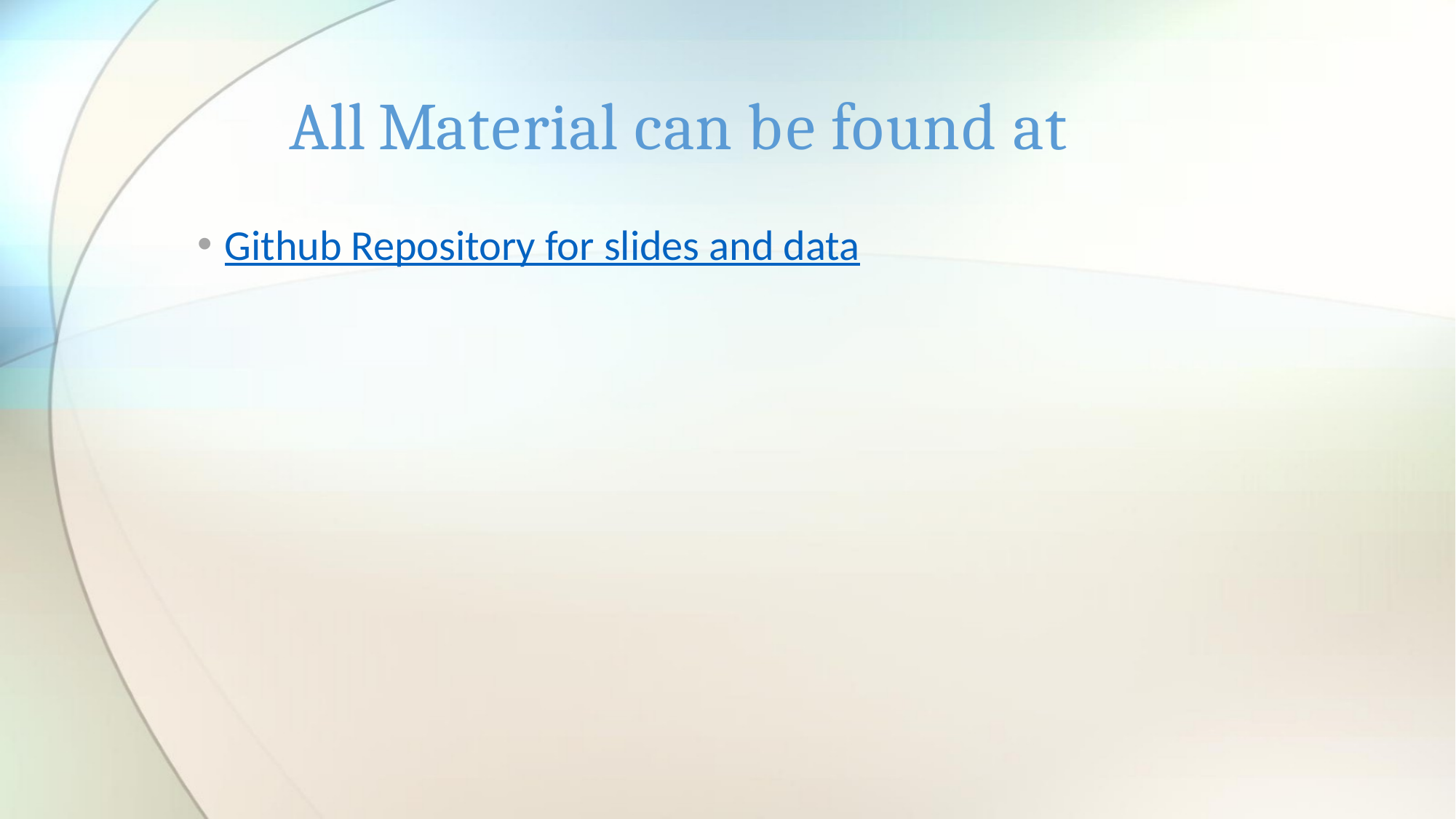

# All Material can be found at
Github Repository for slides and data